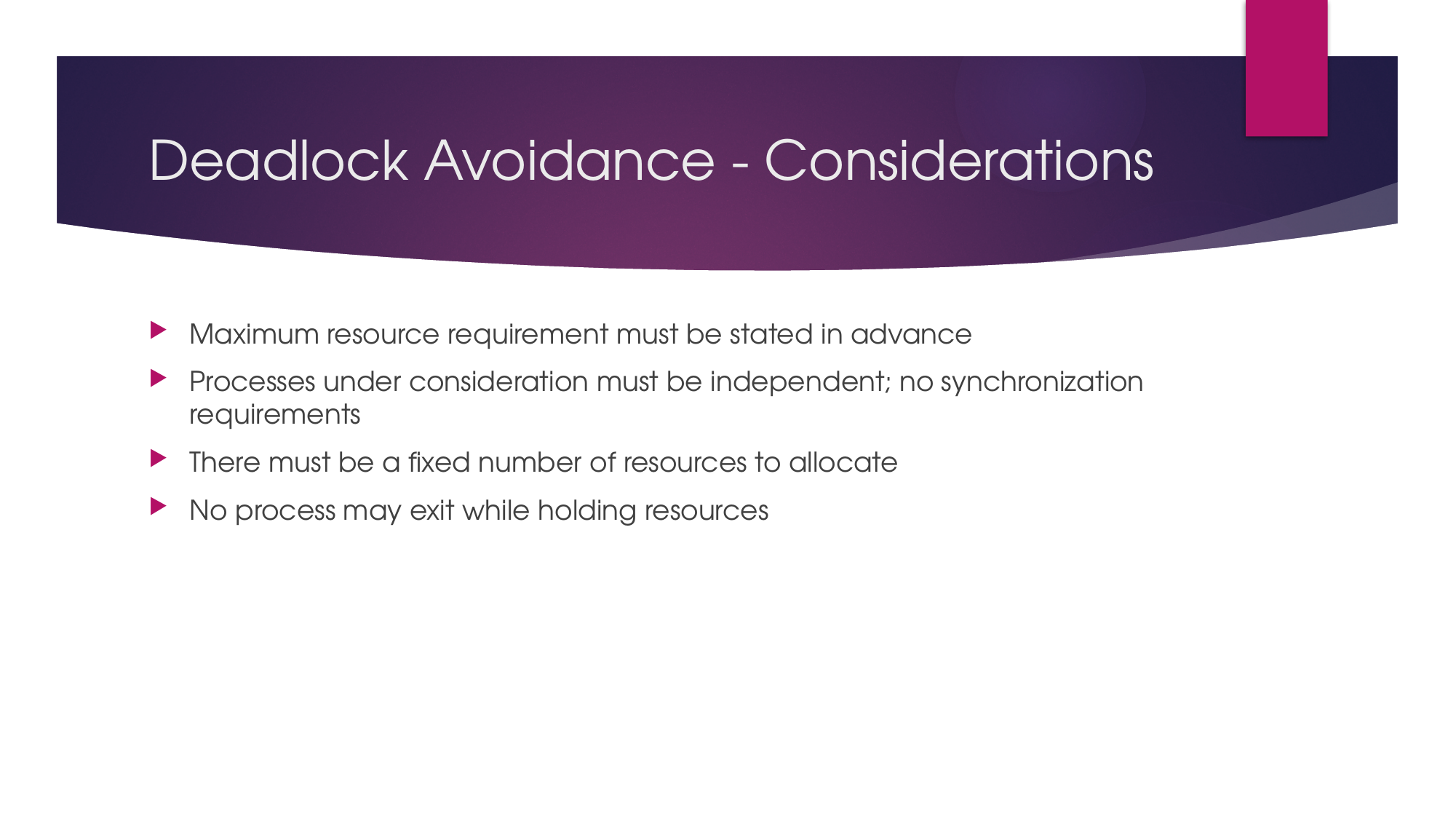

# Deadlock Avoidance - Considerations
Maximum resource requirement must be stated in advance
Processes under consideration must be independent; no synchronization requirements
There must be a fixed number of resources to allocate
No process may exit while holding resources